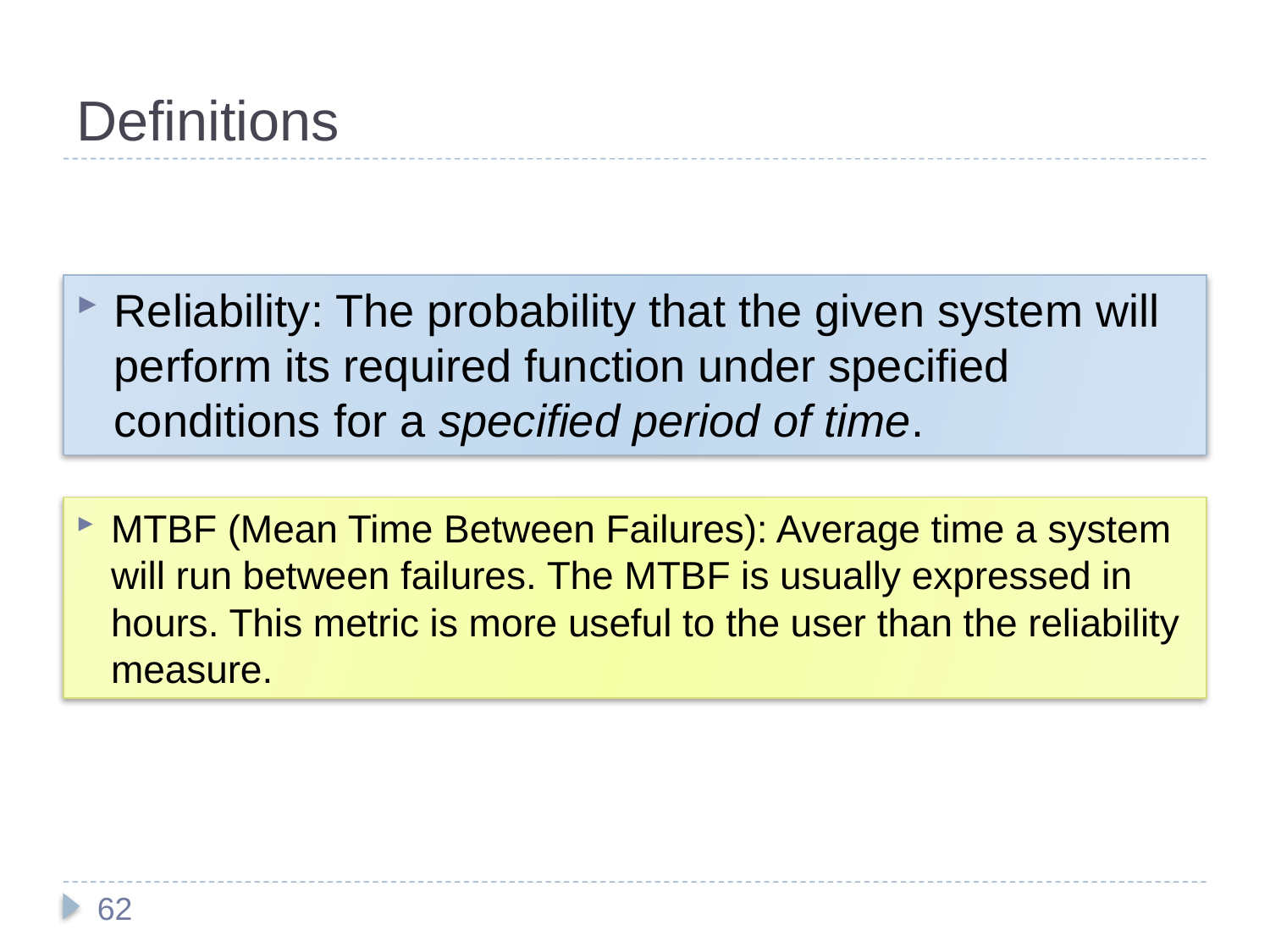

# Definitions
Reliability: The probability that the given system will perform its required function under specified conditions for a specified period of time.

MTBF (Mean Time Between Failures): Average time a system will run between failures. The MTBF is usually expressed in hours. This metric is more useful to the user than the reliability measure.
62